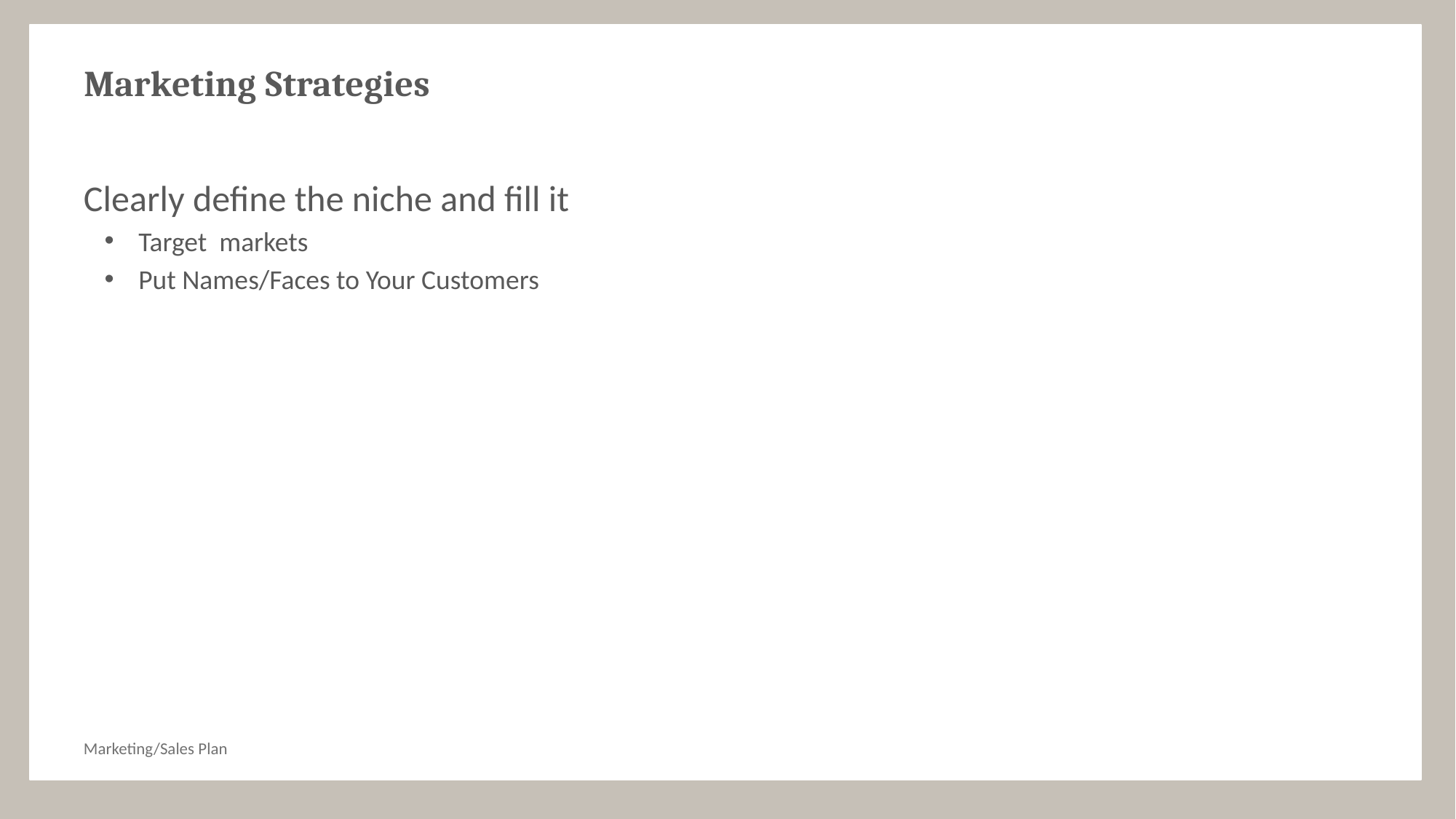

# Marketing Strategies

Clearly define the niche and fill it
Target  markets
Put Names/Faces to Your Customers
Marketing/Sales Plan